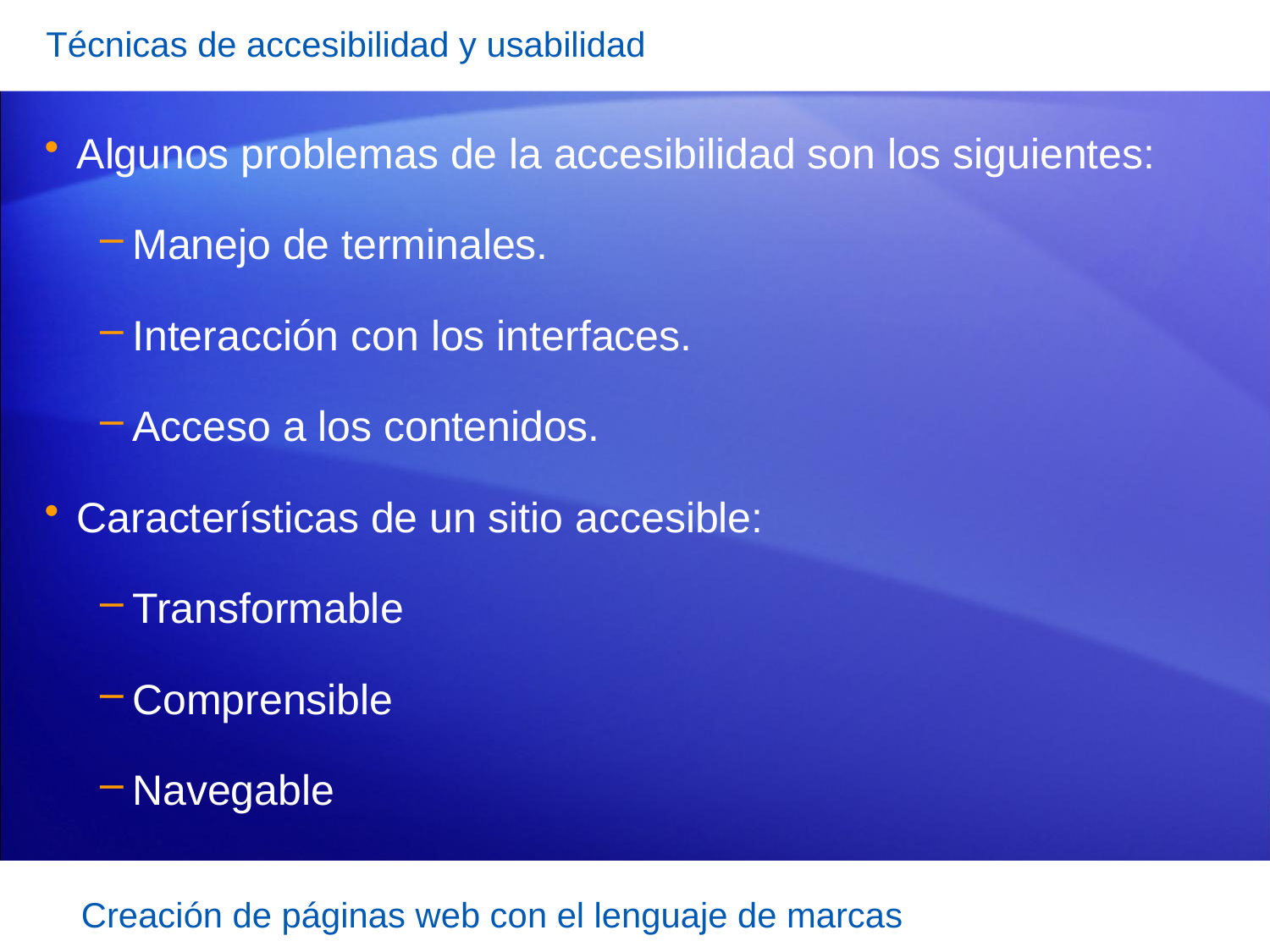

Técnicas de accesibilidad y usabilidad

Algunos problemas de la accesibilidad son los siguientes:
Manejo de terminales.
Interacción con los interfaces.
Acceso a los contenidos.
Características de un sitio accesible:
Transformable
Comprensible
Navegable

Creación de páginas web con el lenguaje de marcas